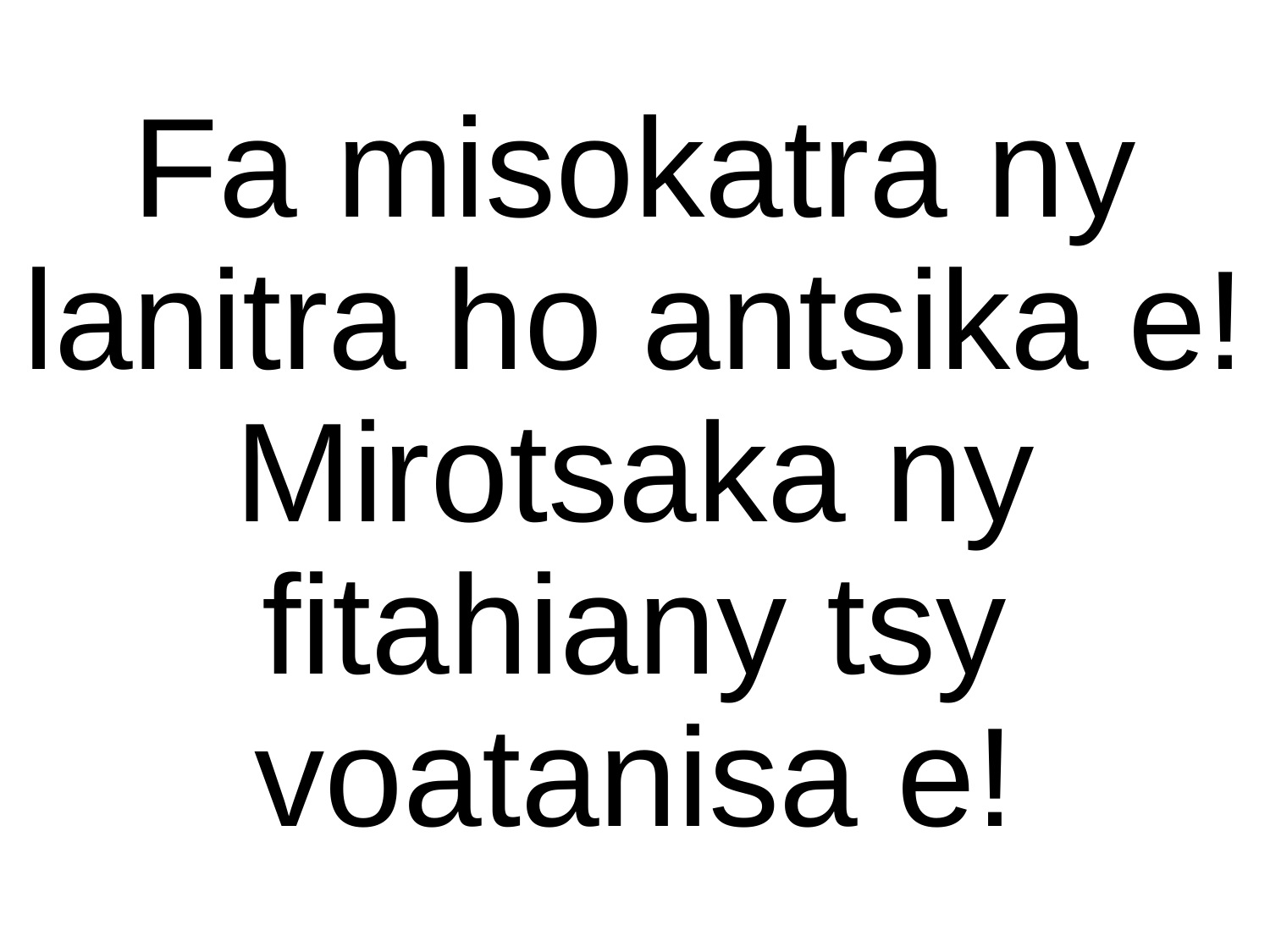

# Fa misokatra ny lanitra ho antsika e! Mirotsaka ny fitahiany tsy voatanisa e!